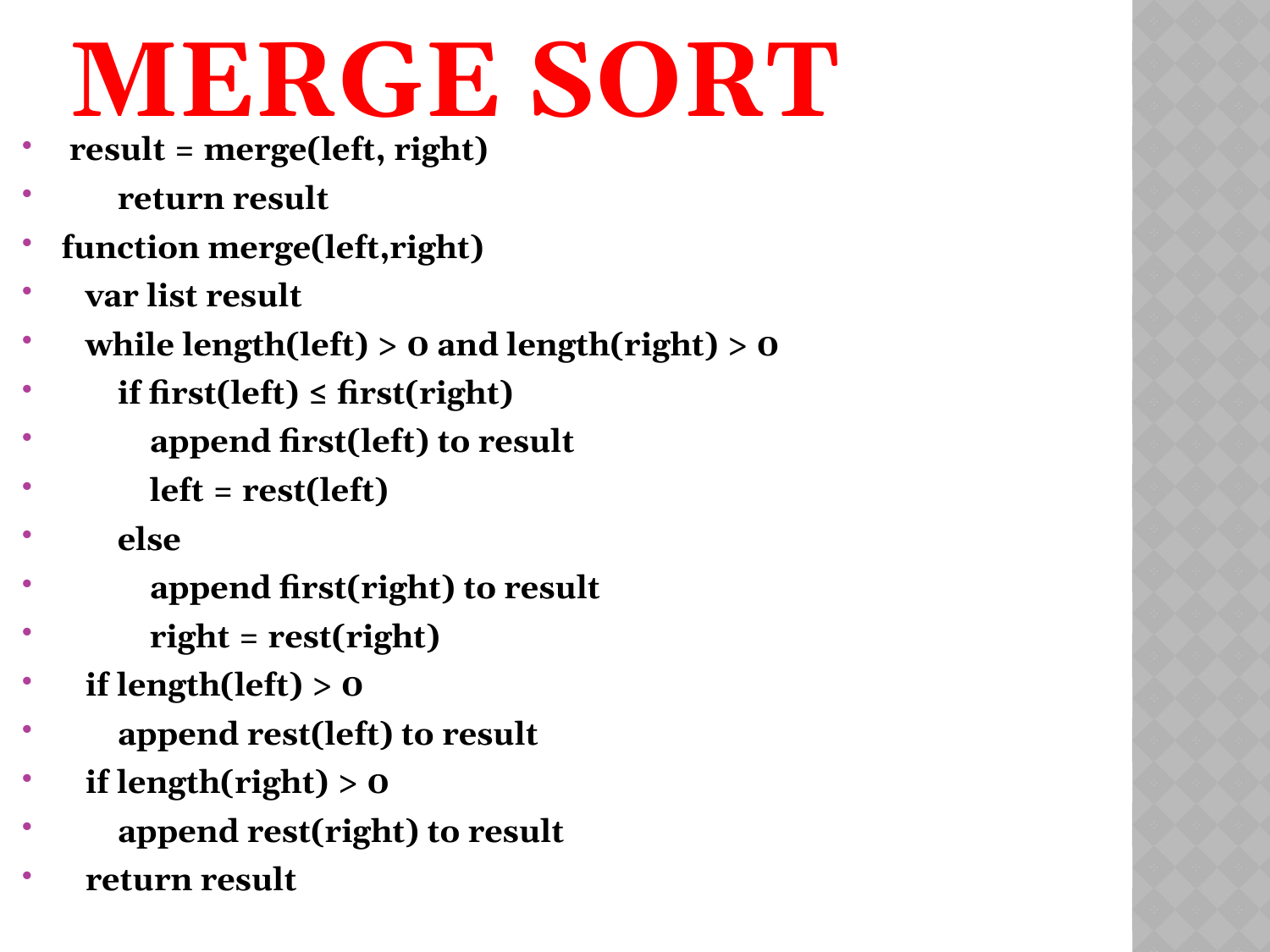

# Merge Sort

 result = merge(left, right)
       return result
function merge(left,right)
   var list result
   while length(left) > 0 and length(right) > 0
       if first(left) ≤ first(right)
           append first(left) to result
           left = rest(left)
       else
           append first(right) to result
           right = rest(right)
   if length(left) > 0
       append rest(left) to result
   if length(right) > 0
       append rest(right) to result
   return result